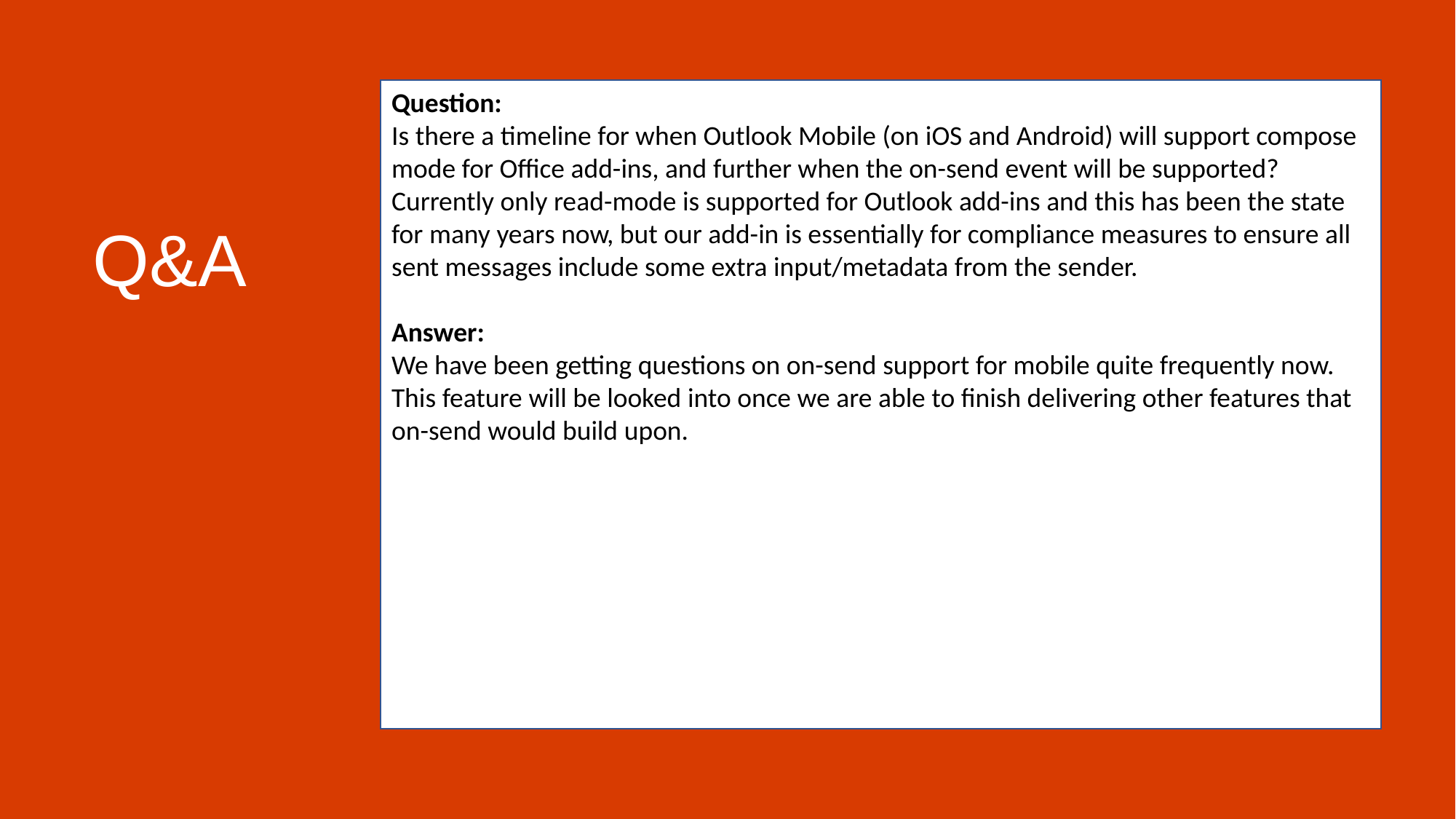

Question:
Is there a timeline for when Outlook Mobile (on iOS and Android) will support compose mode for Office add-ins, and further when the on-send event will be supported? Currently only read-mode is supported for Outlook add-ins and this has been the state for many years now, but our add-in is essentially for compliance measures to ensure all sent messages include some extra input/metadata from the sender.

Answer:
We have been getting questions on on-send support for mobile quite frequently now. This feature will be looked into once we are able to finish delivering other features that on-send would build upon.
Q&A